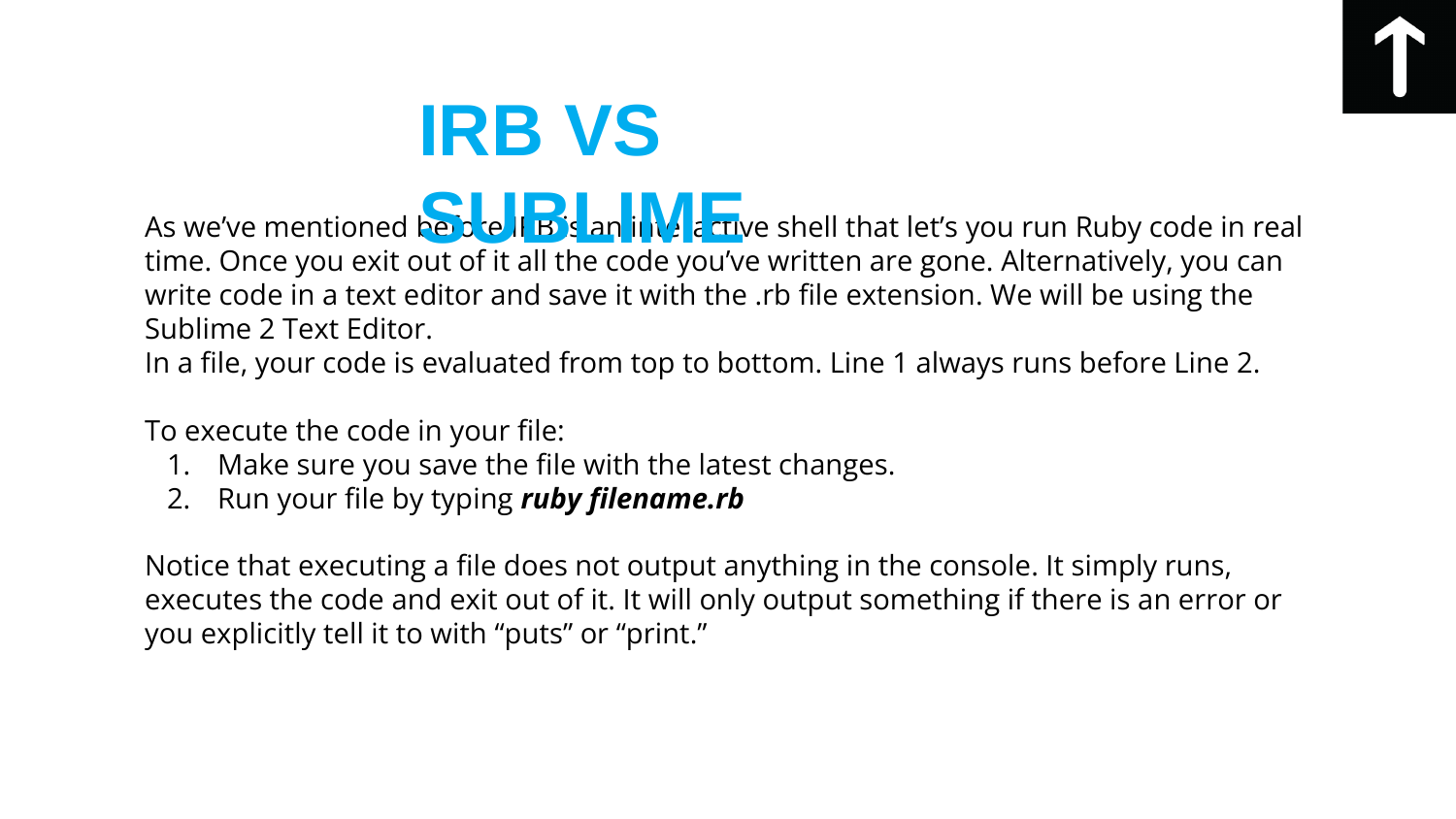

# IRB VS SUBLIME
As we’ve mentioned before IRB is an interactive shell that let’s you run Ruby code in real time. Once you exit out of it all the code you’ve written are gone. Alternatively, you can write code in a text editor and save it with the .rb file extension. We will be using the Sublime 2 Text Editor.
In a file, your code is evaluated from top to bottom. Line 1 always runs before Line 2.

To execute the code in your file:
Make sure you save the file with the latest changes.
Run your file by typing ruby filename.rb

Notice that executing a file does not output anything in the console. It simply runs, executes the code and exit out of it. It will only output something if there is an error or you explicitly tell it to with “puts” or “print.”